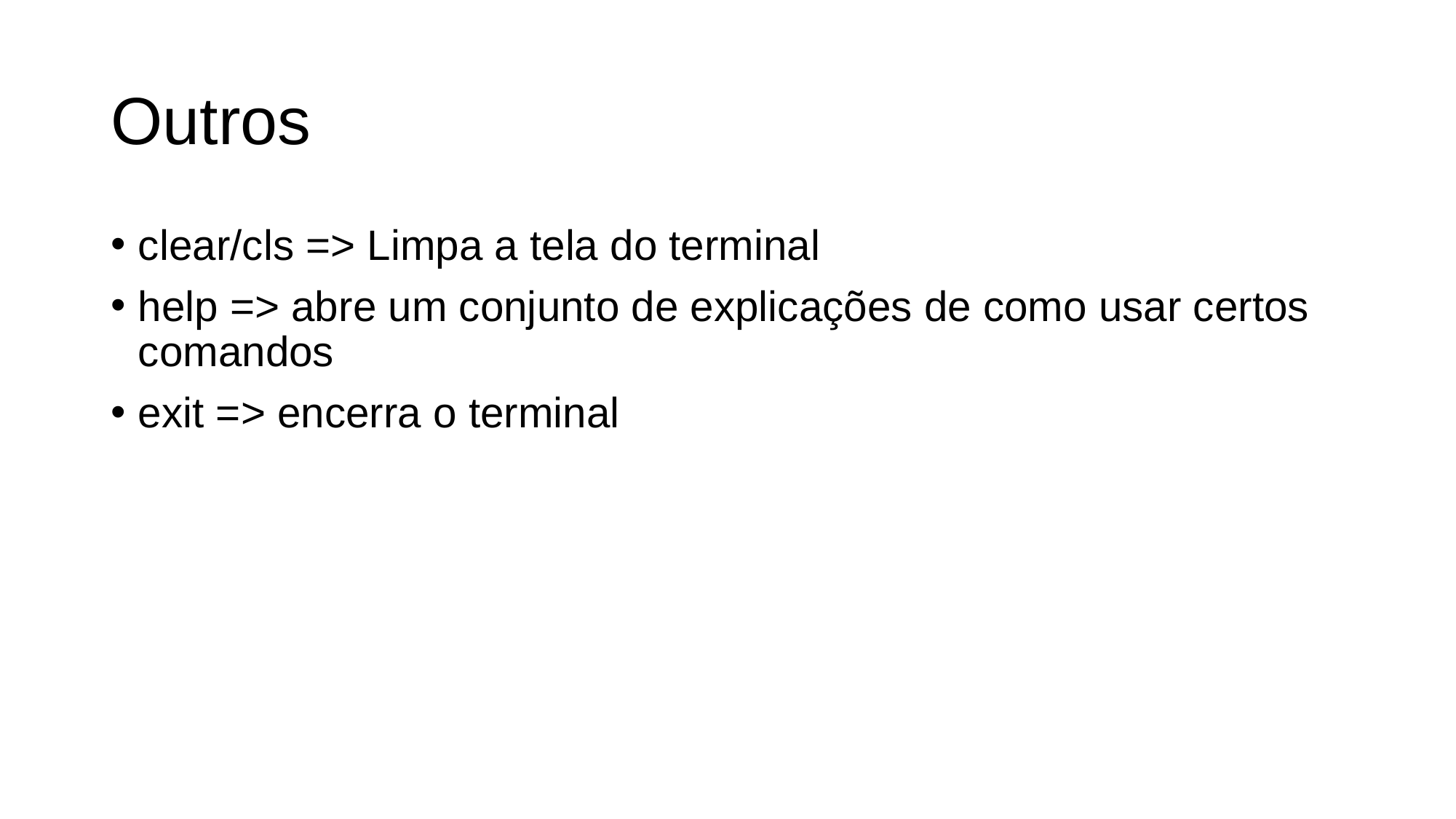

# Outros
clear/cls => Limpa a tela do terminal
help => abre um conjunto de explicações de como usar certos comandos
exit => encerra o terminal